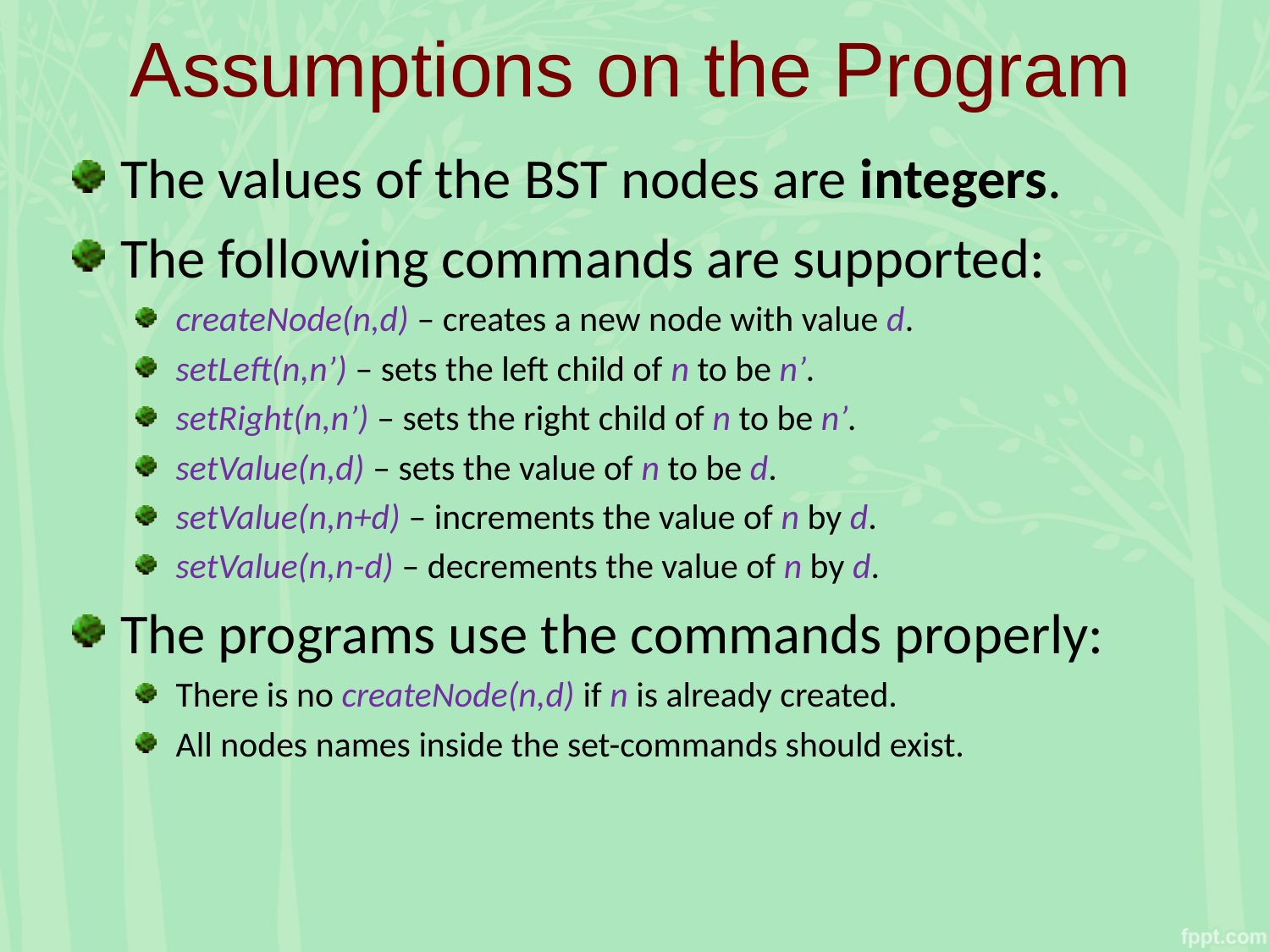

# Assumptions on the Program
The values of the BST nodes are integers.
The following commands are supported:
createNode(n,d) – creates a new node with value d.
setLeft(n,n’) – sets the left child of n to be n’.
setRight(n,n’) – sets the right child of n to be n’.
setValue(n,d) – sets the value of n to be d.
setValue(n,n+d) – increments the value of n by d.
setValue(n,n-d) – decrements the value of n by d.
The programs use the commands properly:
There is no createNode(n,d) if n is already created.
All nodes names inside the set-commands should exist.